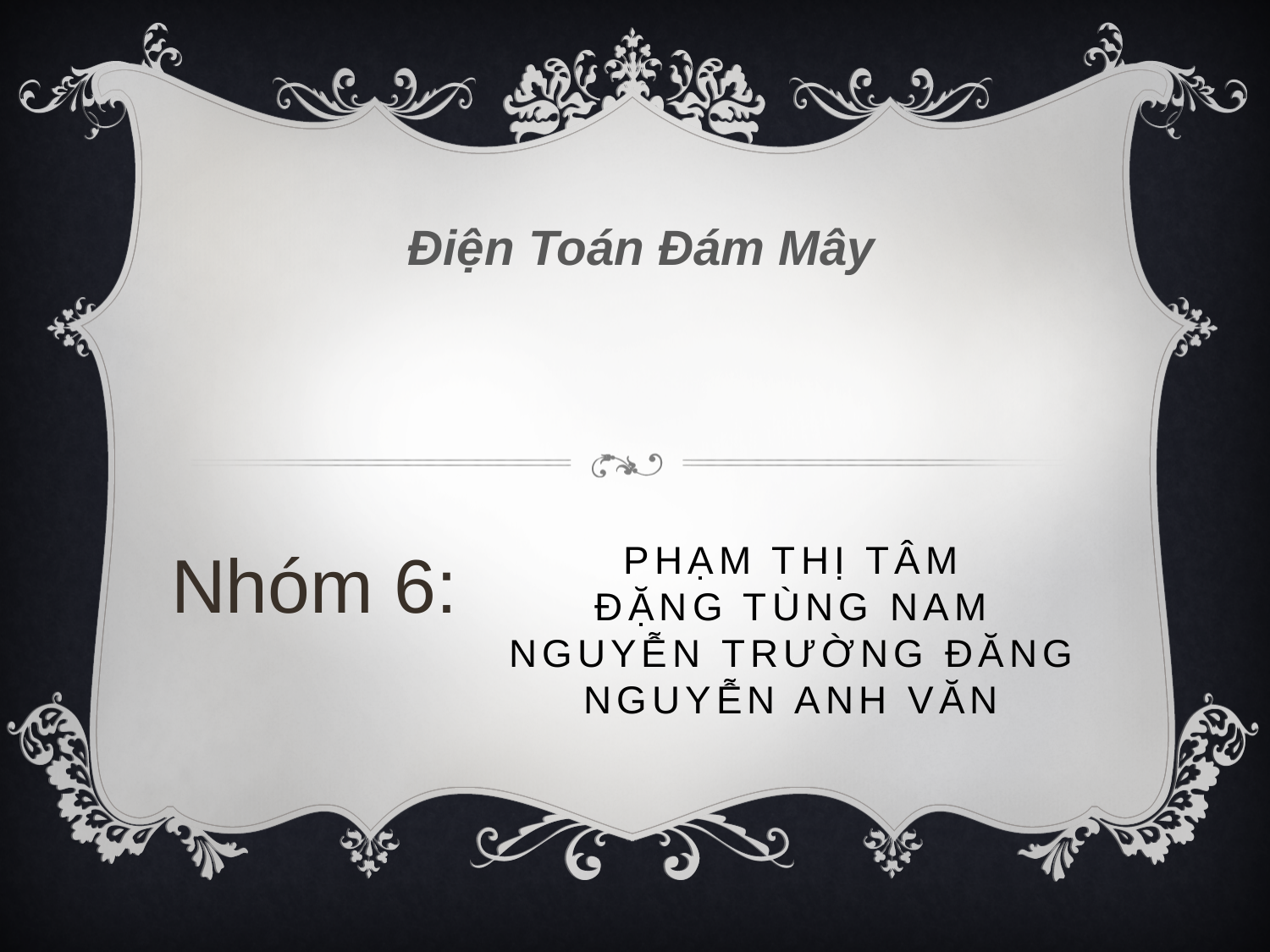

Điện Toán Đám Mây

# Phạm Thị Tâm Đặng Tùng Nam Nguyễn Trường Đăng Nguyễn Anh Văn
Nhóm 6: